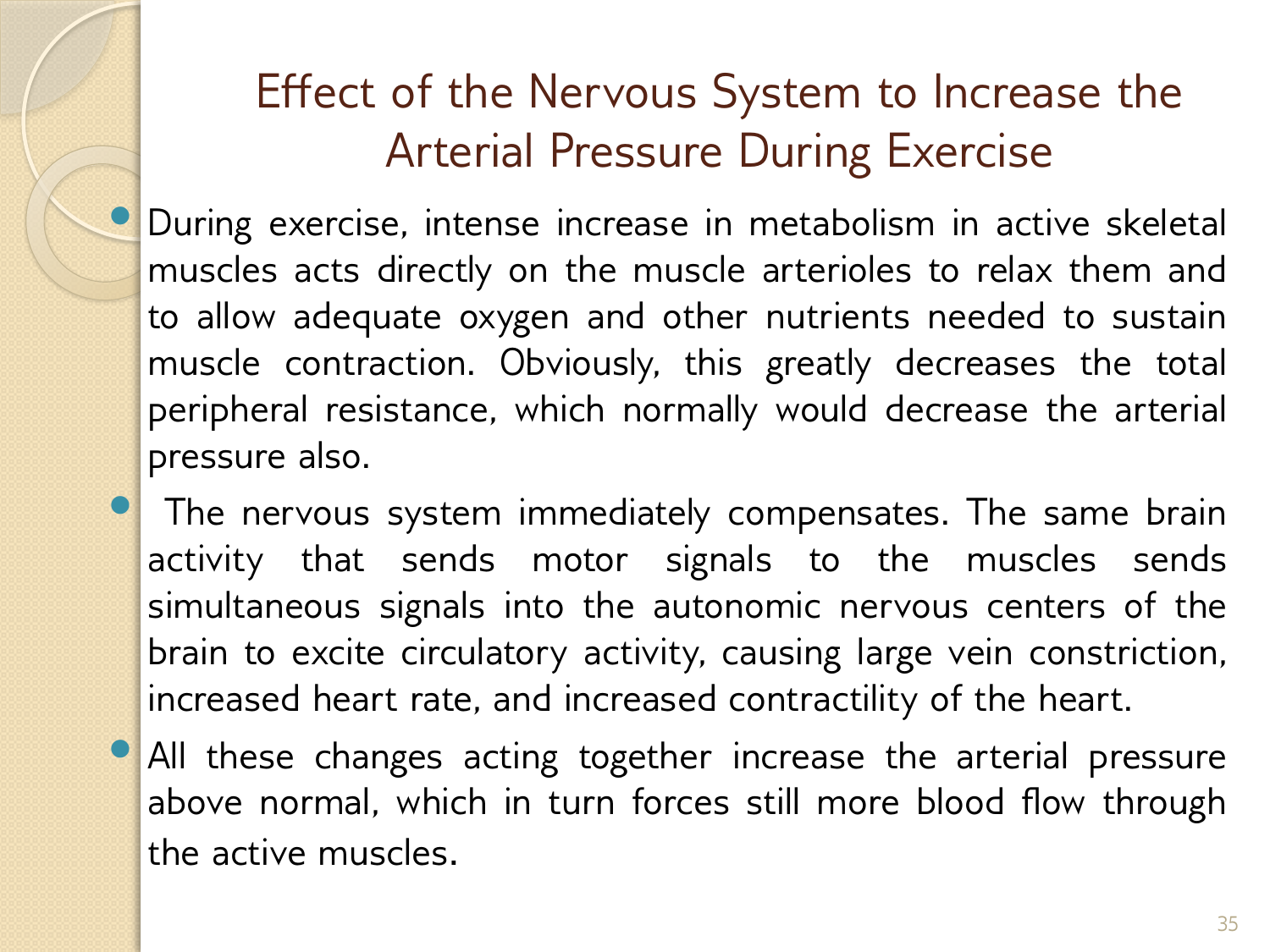

# Effect of the Nervous System to Increase the Arterial Pressure During Exercise
During exercise, intense increase in metabolism in active skeletal muscles acts directly on the muscle arterioles to relax them and to allow adequate oxygen and other nutrients needed to sustain muscle contraction. Obviously, this greatly decreases the total peripheral resistance, which normally would decrease the arterial pressure also.
 The nervous system immediately compensates. The same brain activity that sends motor signals to the muscles sends simultaneous signals into the autonomic nervous centers of the brain to excite circulatory activity, causing large vein constriction, increased heart rate, and increased contractility of the heart.
All these changes acting together increase the arterial pressure above normal, which in turn forces still more blood flow through the active muscles.
35